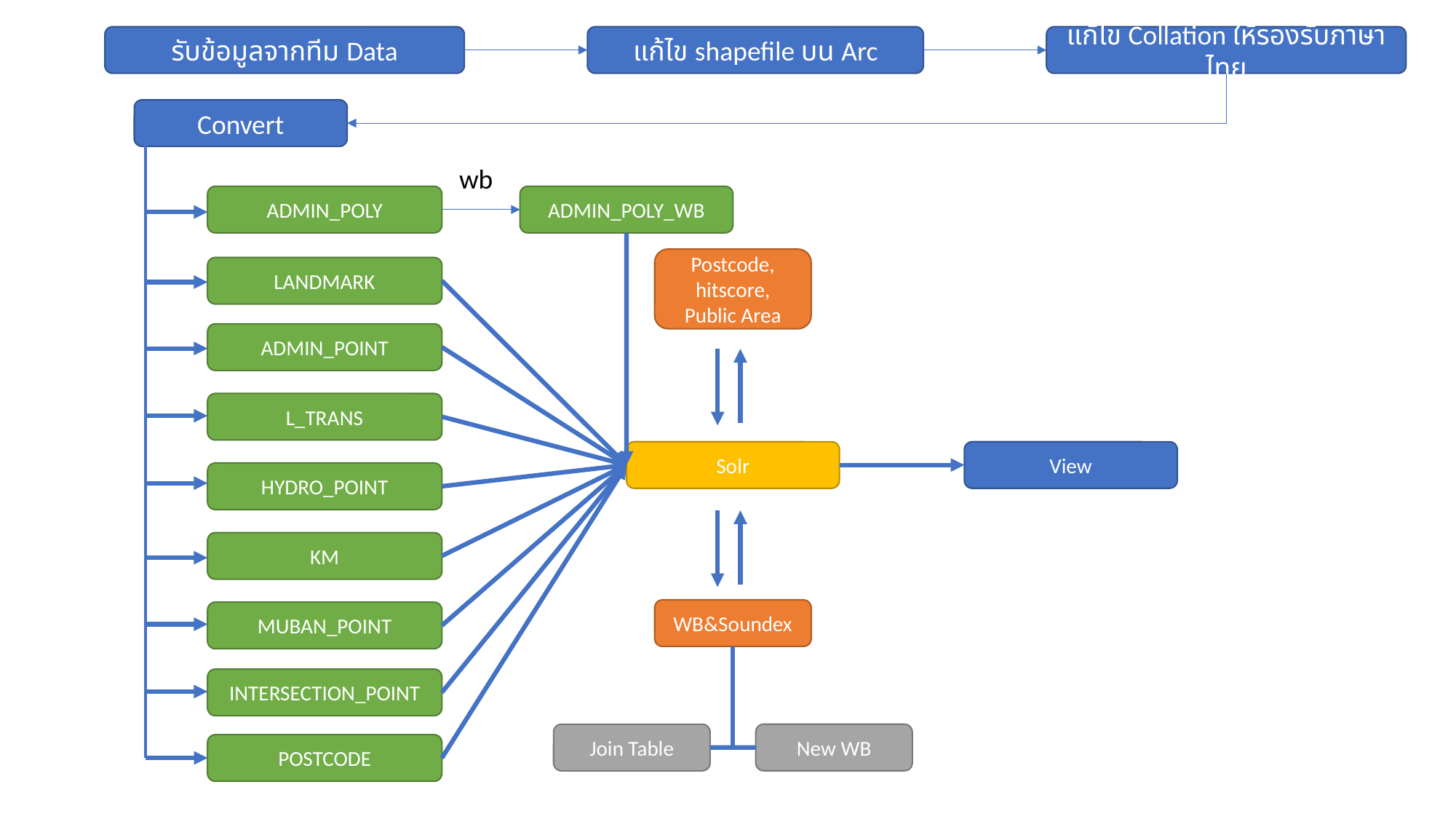

รับข้อมูลจากทีม Data
แก้ไข shapefile บน Arc
แก้ไข Collation ให้รองรับภาษาไทย
Convert
wb
ADMIN_POLY_WB
ADMIN_POLY
Postcode, hitscore,
Public Area
LANDMARK
ADMIN_POINT
L_TRANS
Solr
View
HYDRO_POINT
KM
WB&Soundex
MUBAN_POINT
INTERSECTION_POINT
New WB
Join Table
POSTCODE